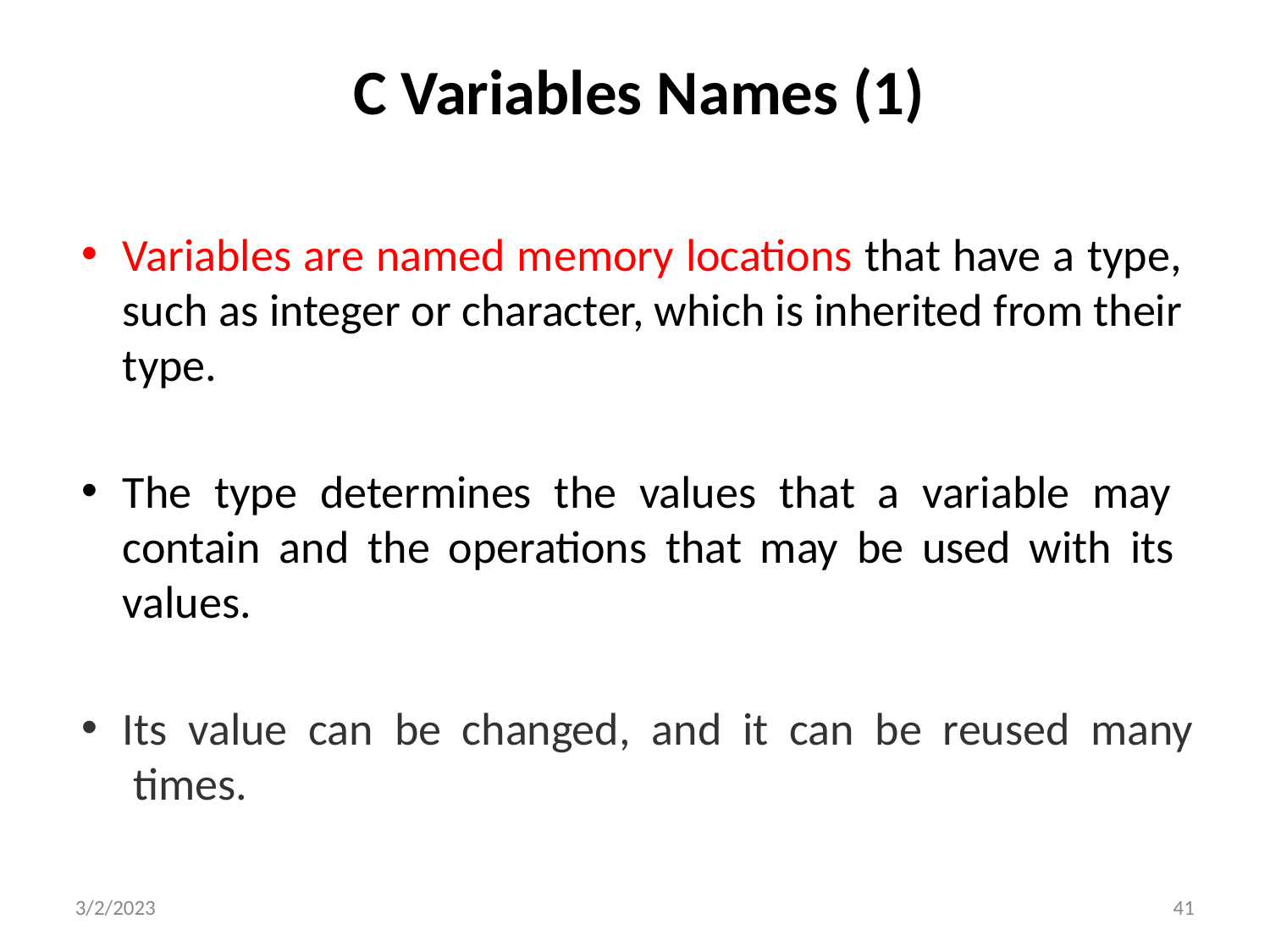

# C Variables Names (1)
Variables are named memory locations that have a type,  such as integer or character, which is inherited from their  type.

The type determines the values that a variable may  contain and the operations that may be used with its  values.

Its value can be changed, and it can be reused many  times.
3/2/2023
41